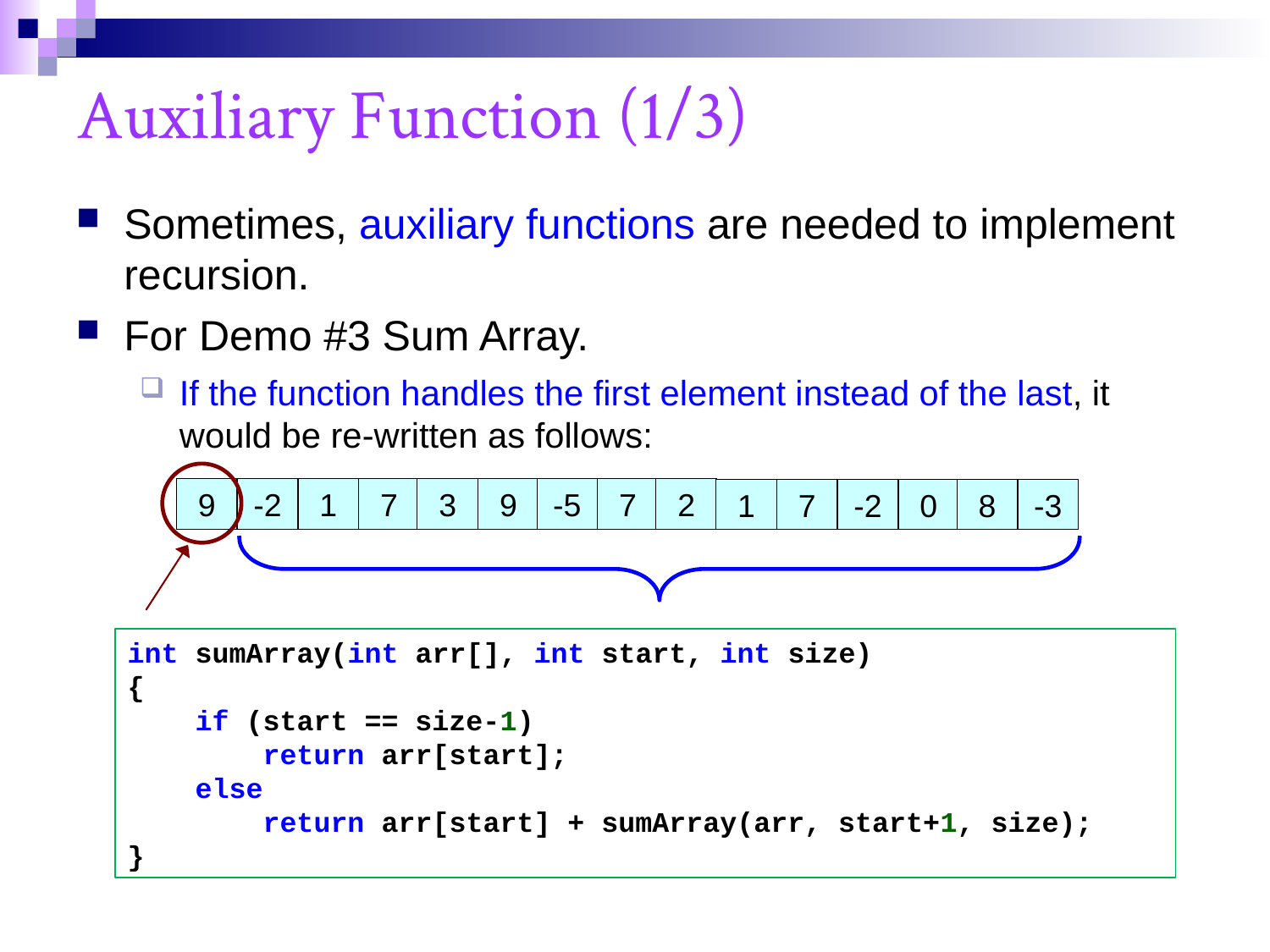

# Auxiliary Function (1/3)

Sometimes, auxiliary functions are needed to implement recursion.
For Demo #3 Sum Array.
If the function handles the first element instead of the last, it would be re-written as follows:

9
-2
1
7
3
9
-5
7
2
1
7
-2
0
8
-3
int sumArray(int arr[], int start, int size)
{
    if (start == size-1)
        return arr[start];
    else
        return arr[start] + sumArray(arr, start+1, size);
}